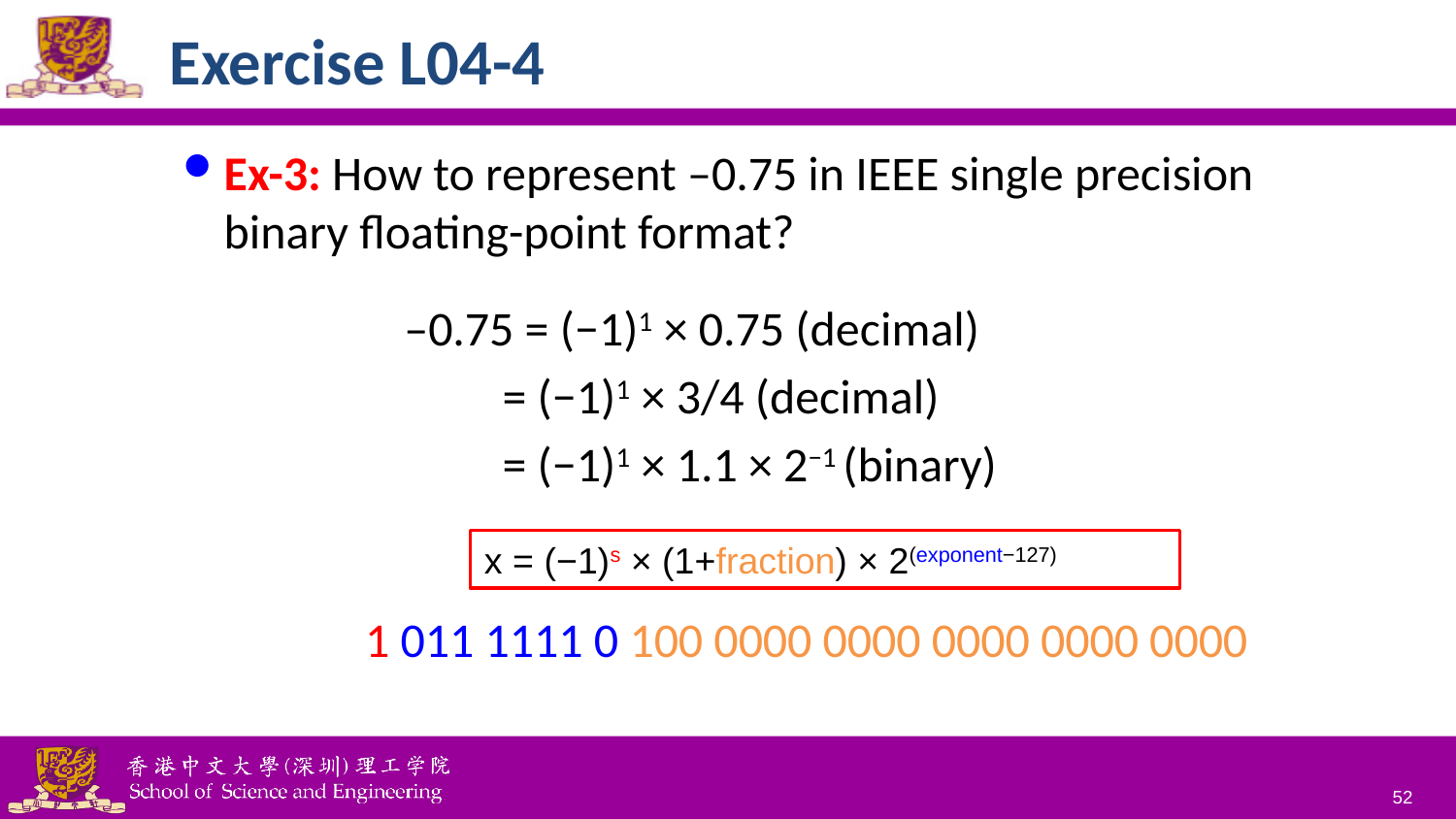

# Exercise L04-4
Ex-3: How to represent –0.75 in IEEE single precision binary floating-point format?
–0.75 = (−1)1 × 0.75 (decimal)
         = (−1)1 × 3/4 (decimal)
         = (−1)1 × 1.1 × 2−1 (binary)

x = (−1)s × (1+fraction) × 2(exponent−127)
1 011 1111 0 100 0000 0000 0000 0000 0000
52